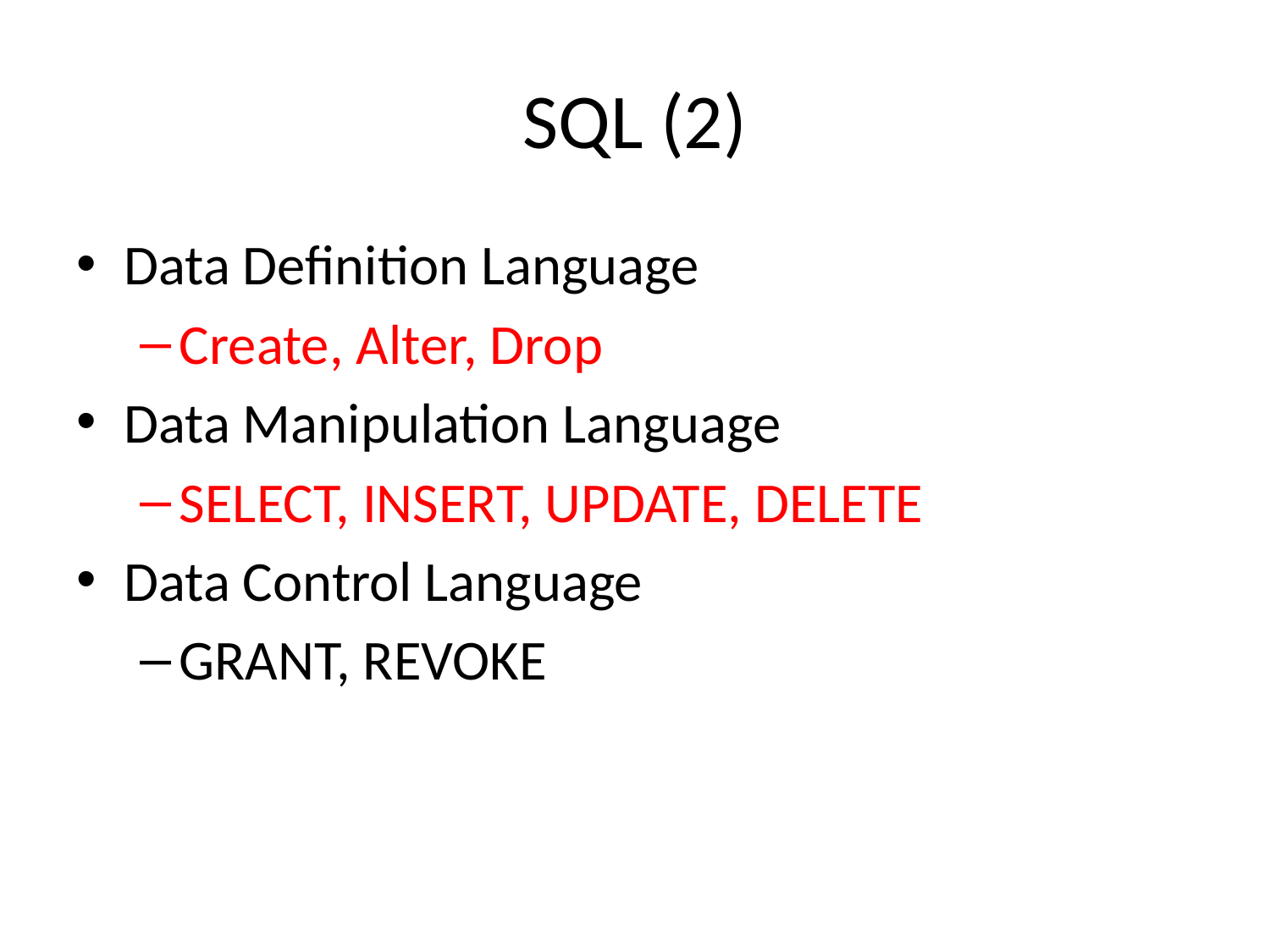

# SQL (2)
Data Definition Language
Create, Alter, Drop
Data Manipulation Language
SELECT, INSERT, UPDATE, DELETE
Data Control Language
GRANT, REVOKE